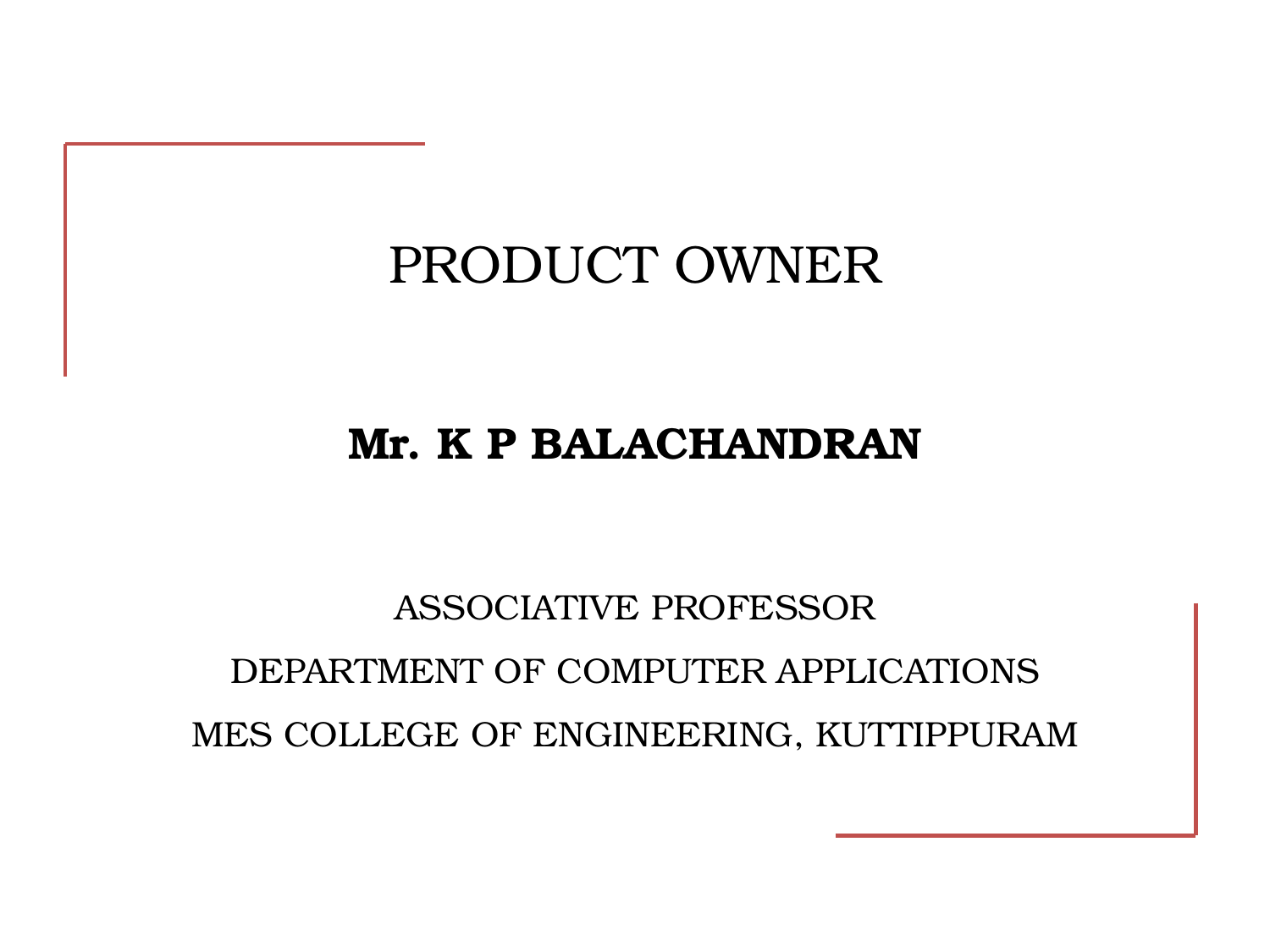

# PRODUCT OWNER Mr. K P BALACHANDRAN ASSOCIATIVE PROFESSOR DEPARTMENT OF COMPUTER APPLICATIONS MES COLLEGE OF ENGINEERING, KUTTIPPURAM